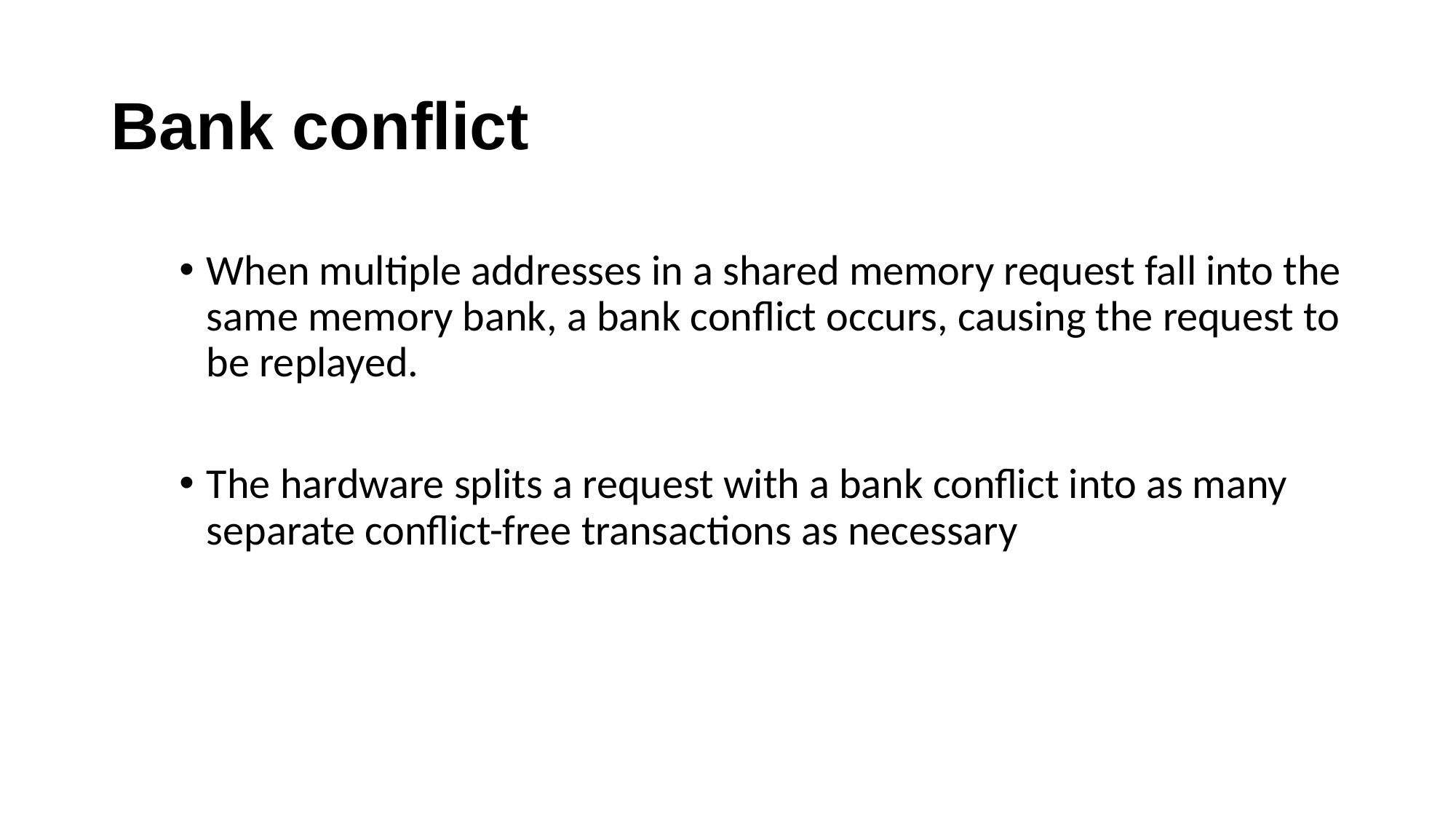

# Bank conflict
When multiple addresses in a shared memory request fall into the same memory bank, a bank conflict occurs, causing the request to be replayed.

The hardware splits a request with a bank conflict into as many separate conflict-free transactions as necessary